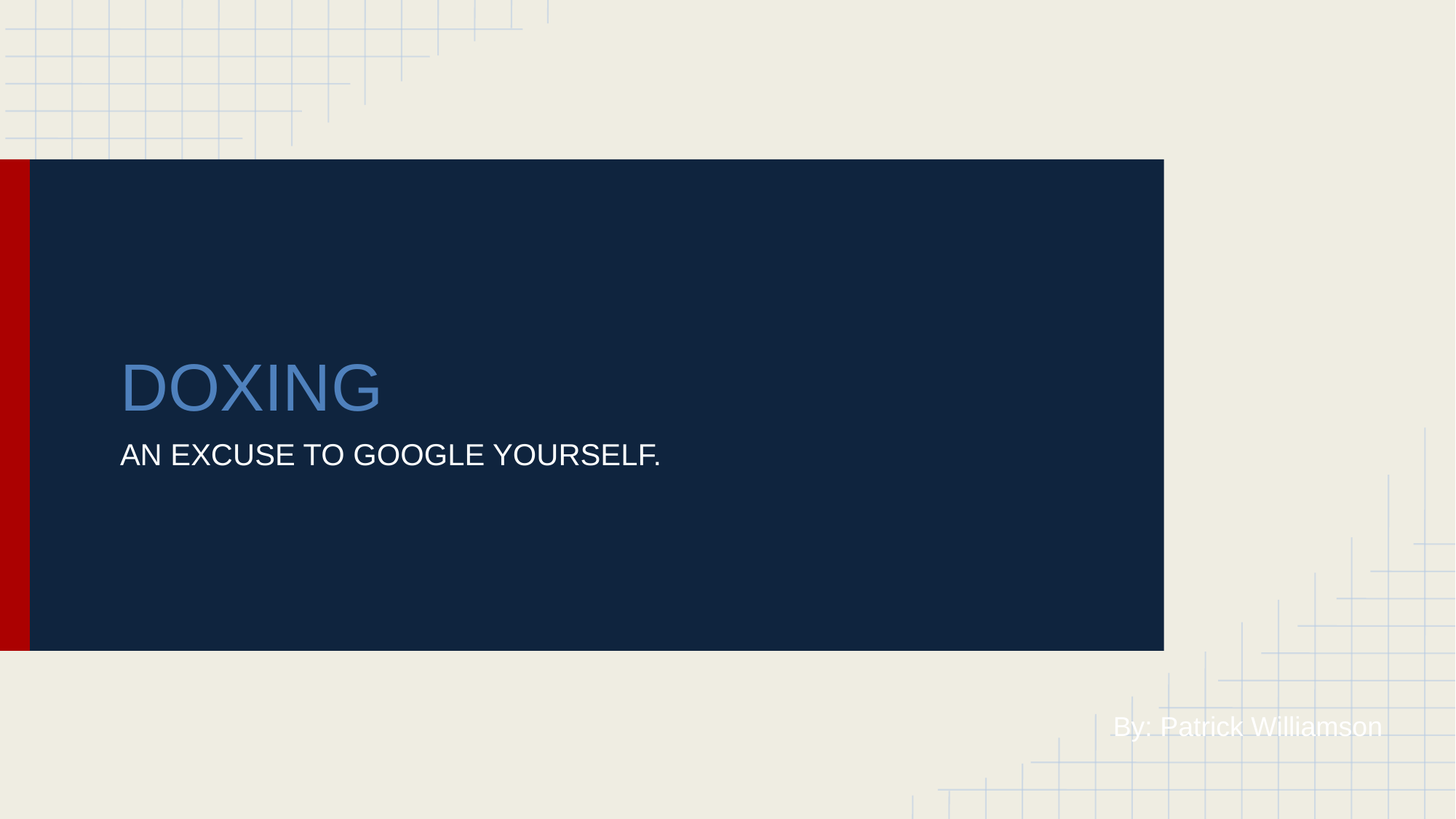

# DOXING
AN EXCUSE TO GOOGLE YOURSELF.
By: Patrick Williamson